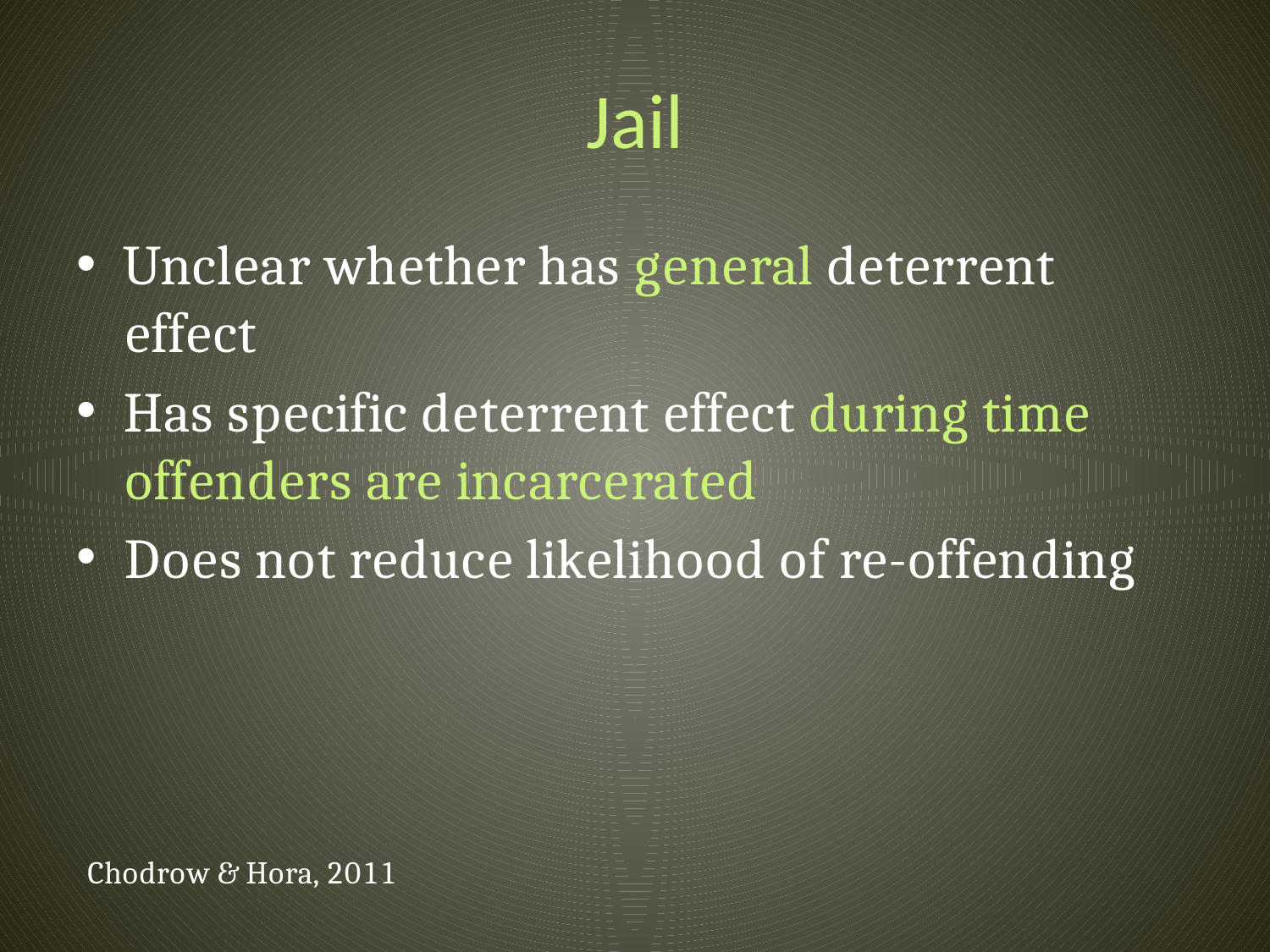

# Jail
Unclear whether has general deterrent effect
Has specific deterrent effect during time offenders are incarcerated
Does not reduce likelihood of re-offending
Chodrow & Hora, 2011